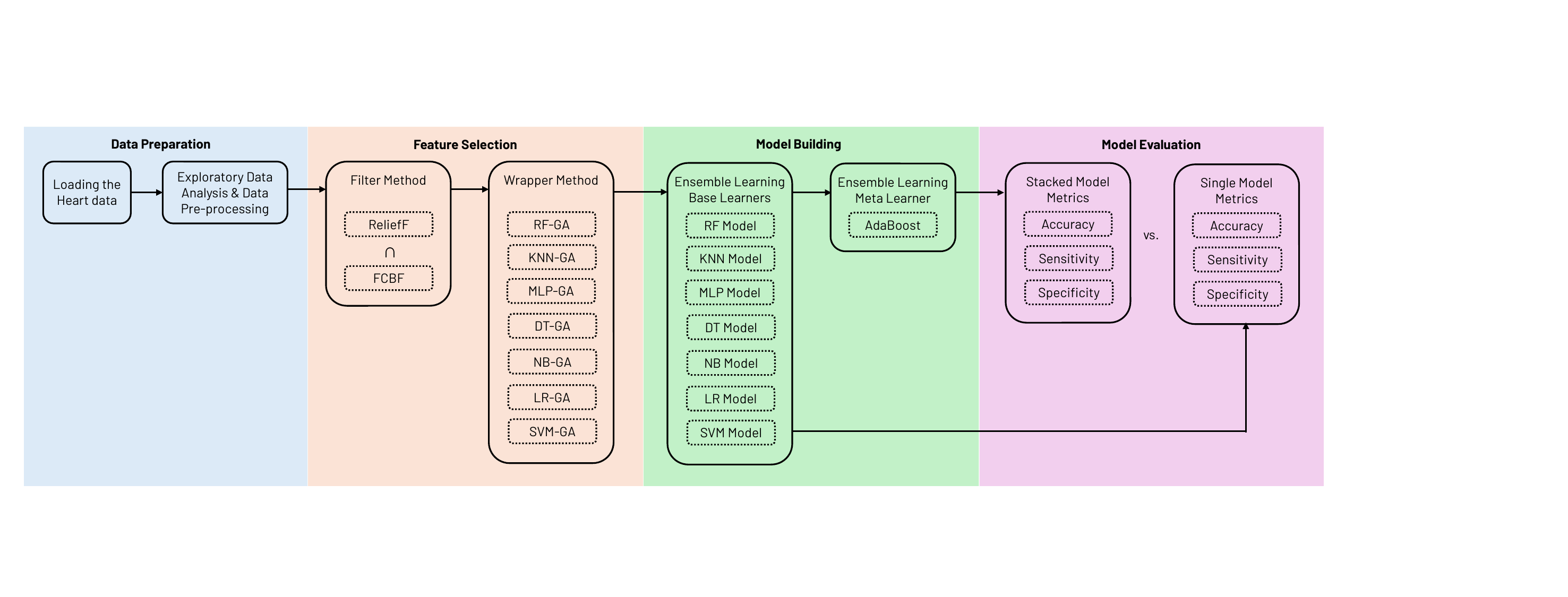

Data Preparation
Model Building
Model Evaluation
Feature Selection

Filter Method

ReliefF
∩

FCBF

Wrapper Method

RF-GA

KNN-GA

MLP-GA

DT-GA

NB-GA

LR-GA

SVM-GA

Loading the Heart data

Ensemble Learning
Base Learners

RF Model

KNN Model

MLP Model

DT Model

NB Model

LR Model

SVM Model

Stacked Model Metrics
Accuracy

Sensitivity

Specificity

Ensemble Learning
Meta Learner
AdaBoost

Exploratory Data Analysis & Data Pre-processing

Single Model Metrics
Accuracy

Sensitivity

Specificity

vs.